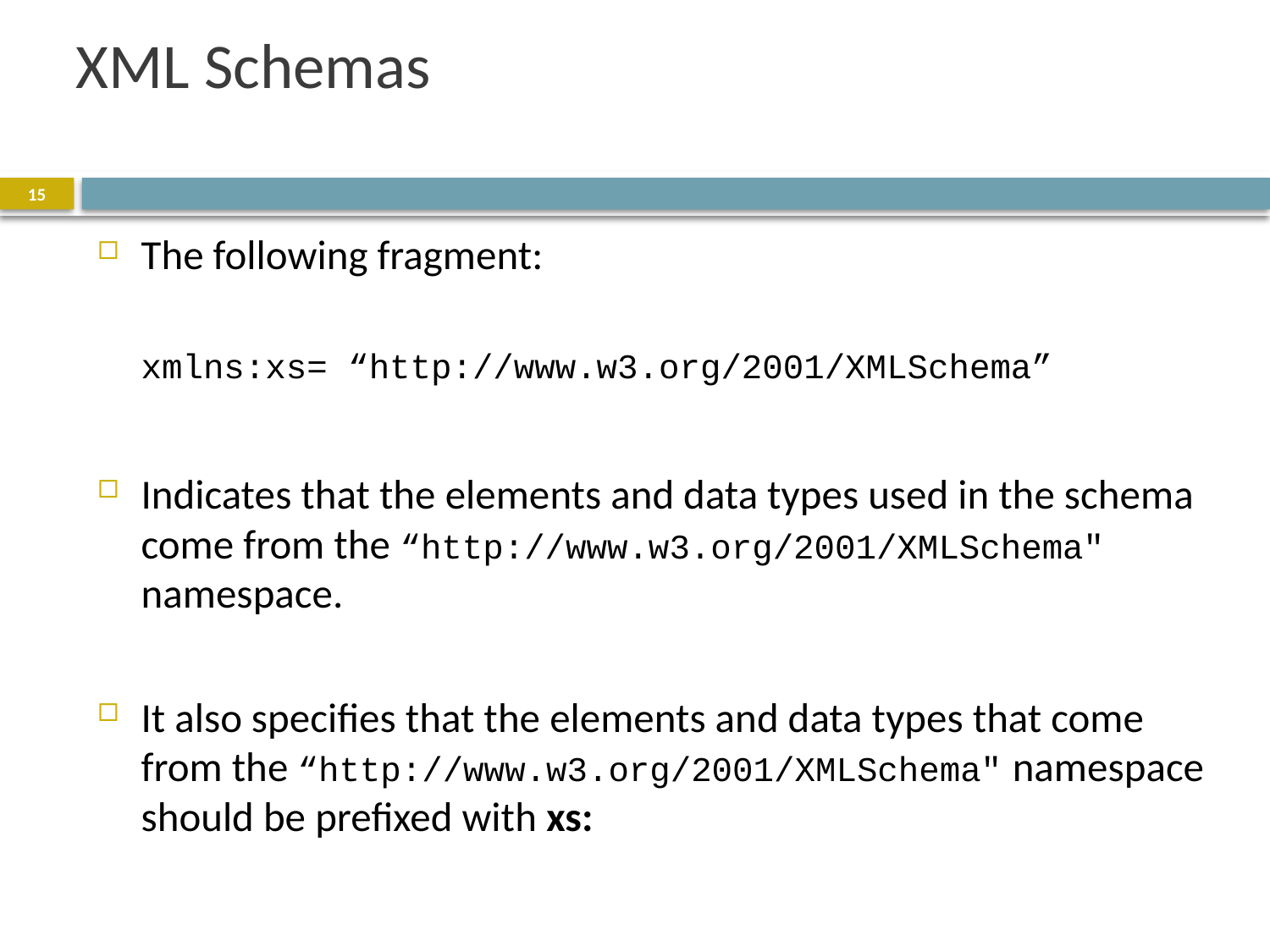

# XML Schemas
15
The following fragment:

	xmlns:xs= “http://www.w3.org/2001/XMLSchema”

Indicates that the elements and data types used in the schema come from the “http://www.w3.org/2001/XMLSchema" namespace.

It also specifies that the elements and data types that come from the “http://www.w3.org/2001/XMLSchema" namespace should be prefixed with xs: